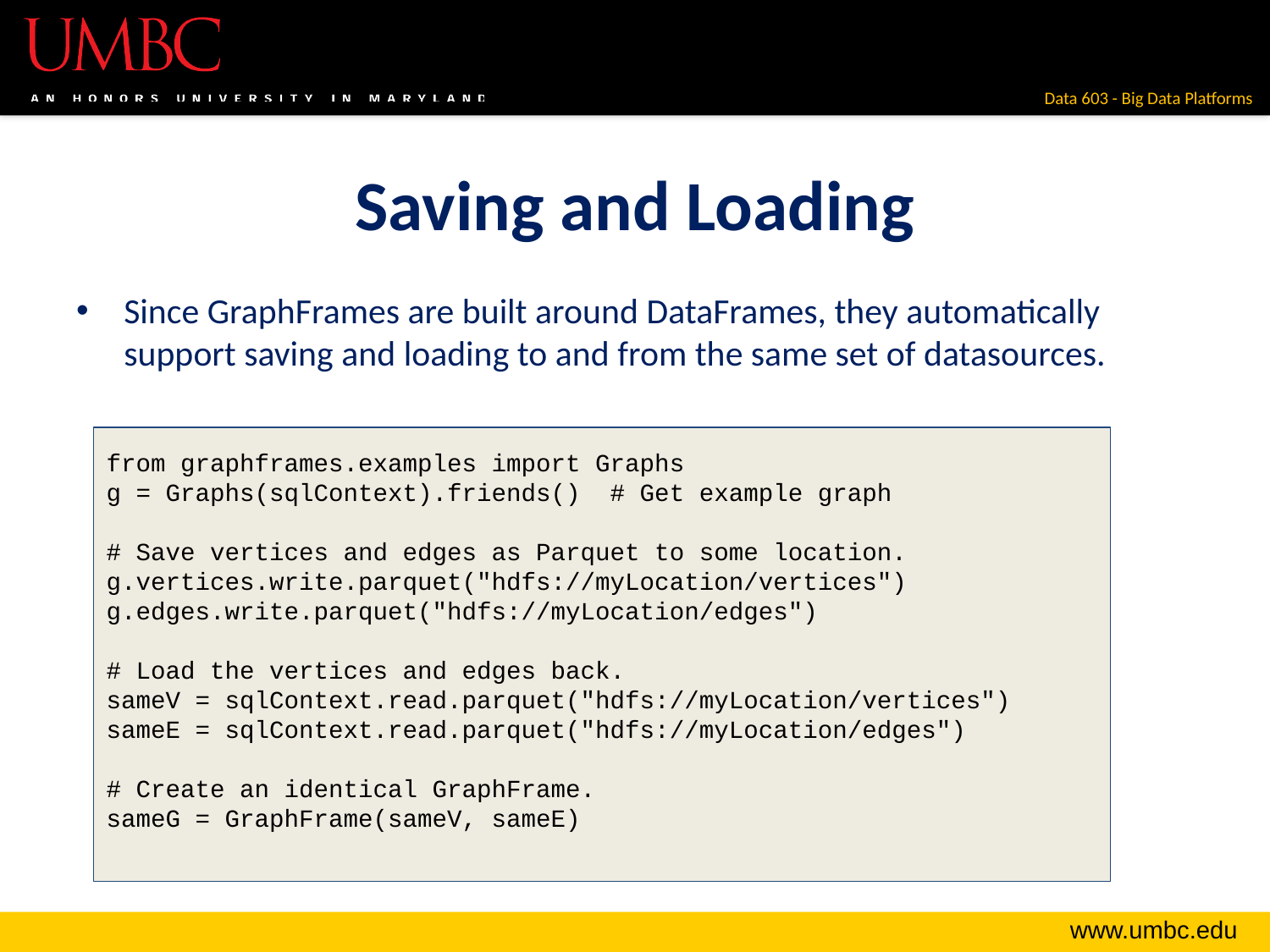

# Saving and Loading
Since GraphFrames are built around DataFrames, they automatically support saving and loading to and from the same set of datasources.
from graphframes.examples import Graphs
g = Graphs(sqlContext).friends()  # Get example graph

# Save vertices and edges as Parquet to some location.
g.vertices.write.parquet("hdfs://myLocation/vertices")
g.edges.write.parquet("hdfs://myLocation/edges")

# Load the vertices and edges back.
sameV = sqlContext.read.parquet("hdfs://myLocation/vertices")
sameE = sqlContext.read.parquet("hdfs://myLocation/edges")

# Create an identical GraphFrame.
sameG = GraphFrame(sameV, sameE)